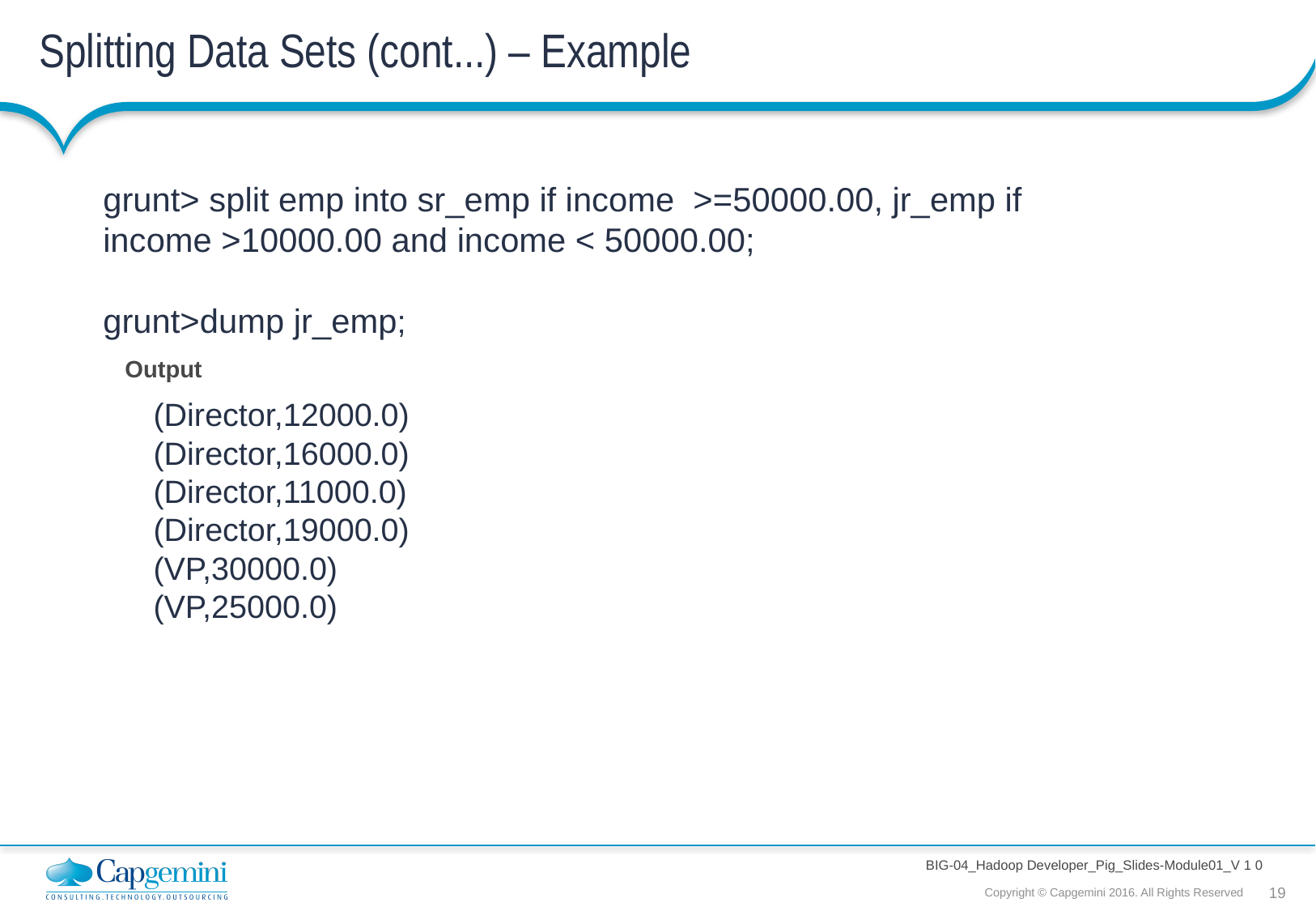

# Splitting Data Sets (cont...) – Example
grunt> split emp into sr_emp if income  >=50000.00, jr_emp if income >10000.00 and income < 50000.00;

grunt>dump jr_emp;
Output
(Director,12000.0)
(Director,16000.0)
(Director,11000.0)
(Director,19000.0)
(VP,30000.0)
(VP,25000.0)